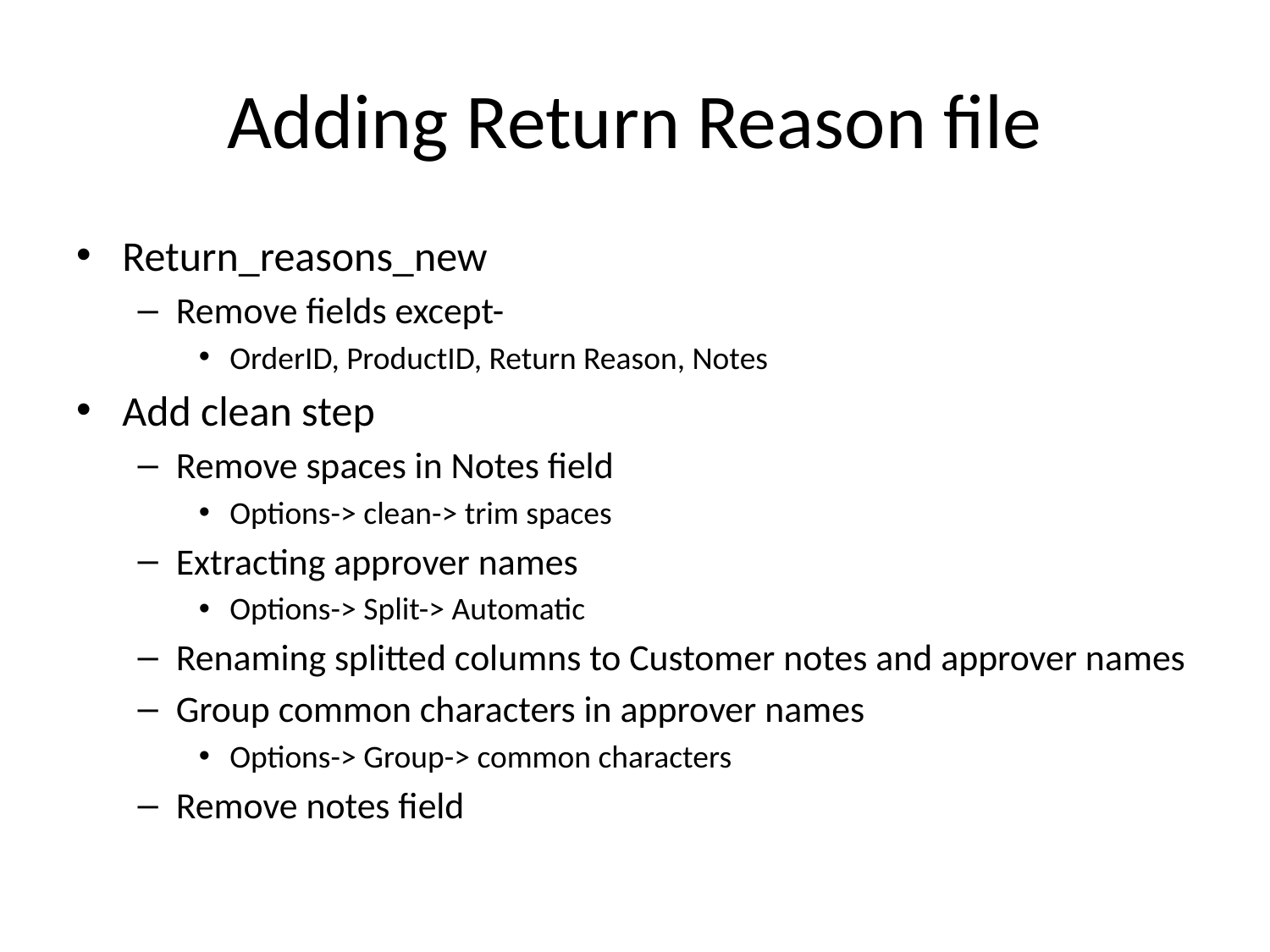

# Adding Return Reason file
Return_reasons_new
Remove fields except-
OrderID, ProductID, Return Reason, Notes
Add clean step
Remove spaces in Notes field
Options-> clean-> trim spaces
Extracting approver names
Options-> Split-> Automatic
Renaming splitted columns to Customer notes and approver names
Group common characters in approver names
Options-> Group-> common characters
Remove notes field